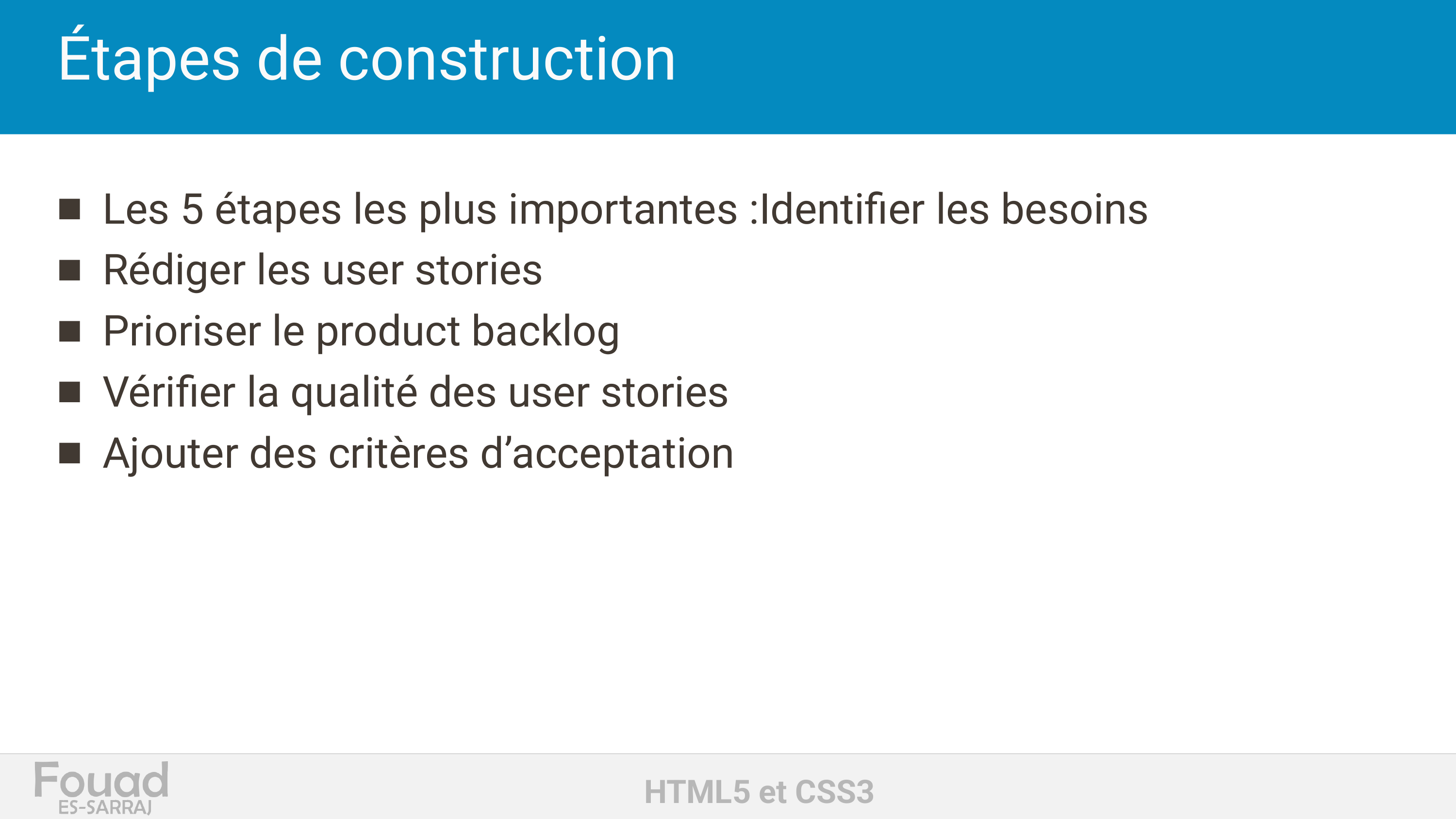

# Étapes de construction
Les 5 étapes les plus importantes :Identifier les besoins
Rédiger les user stories
Prioriser le product backlog
Vérifier la qualité des user stories
Ajouter des critères d’acceptation